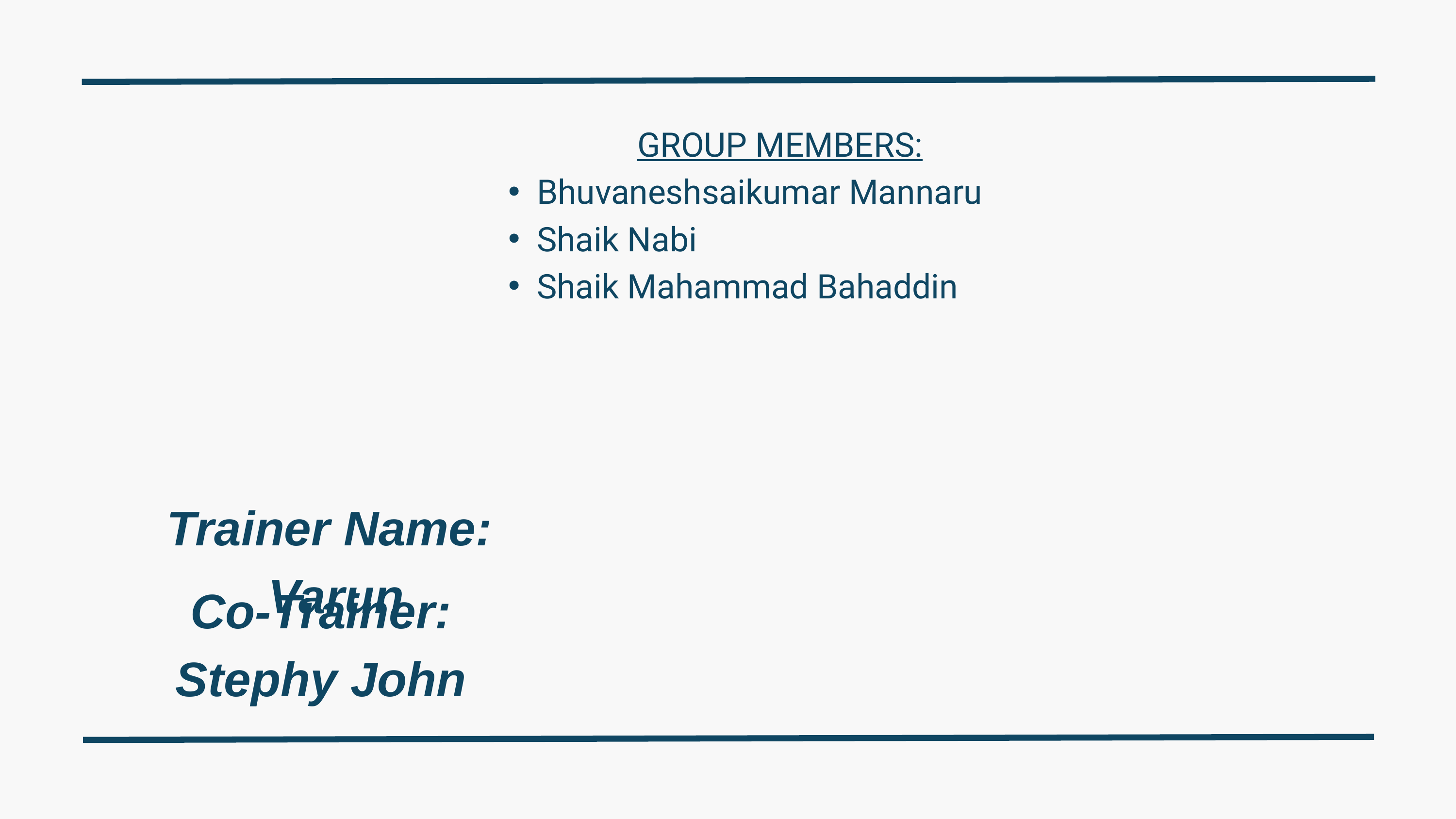

GROUP MEMBERS:
Bhuvaneshsaikumar Mannaru
Shaik Nabi
Shaik Mahammad Bahaddin

Trainer Name:  Varun
Co-Trainer: Stephy John